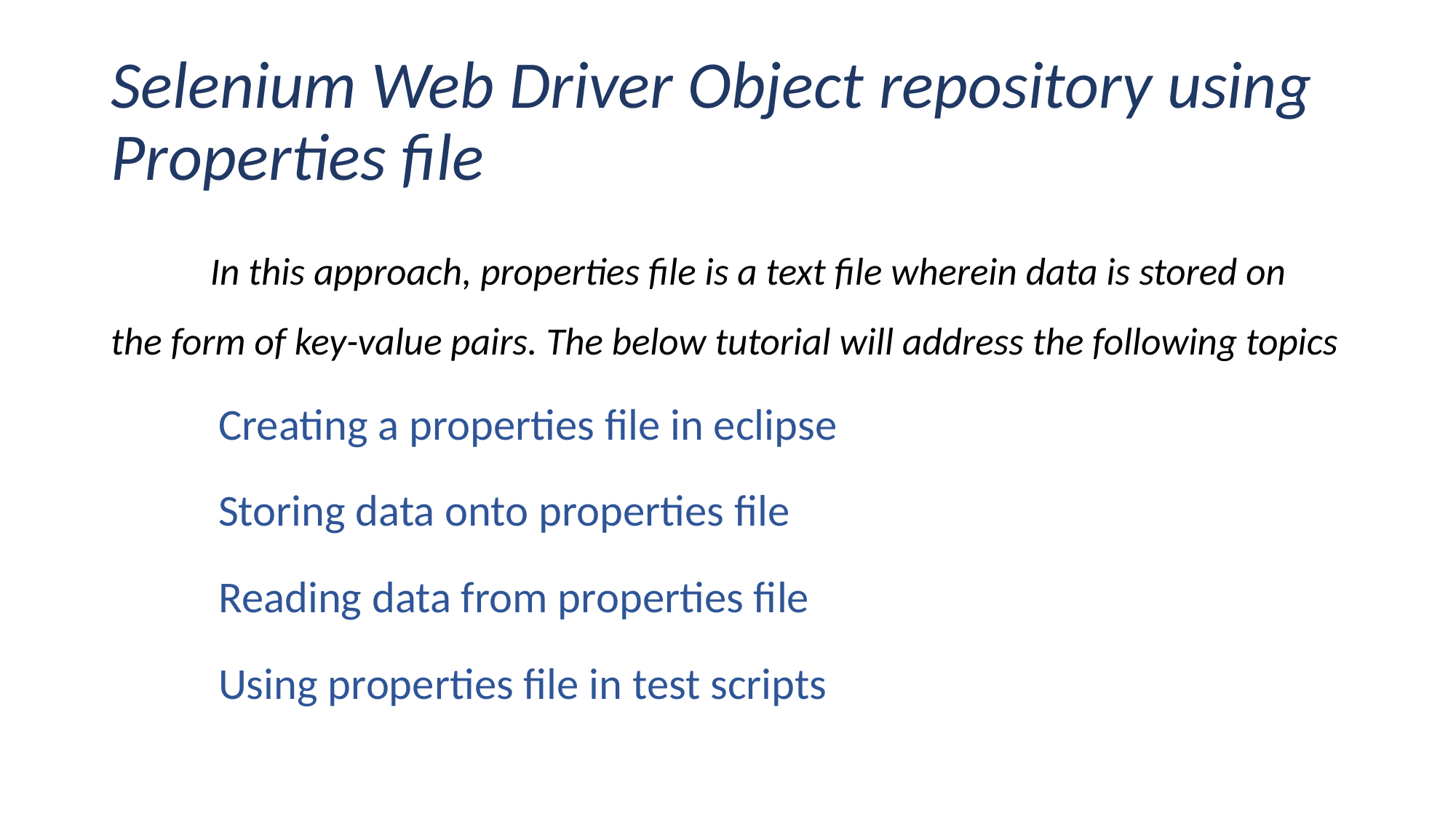

# Selenium Web Driver Object repository using Properties file
	In this approach, properties file is a text file wherein data is stored on the form of key-value pairs. The below tutorial will address the following topics
Creating a properties file in eclipse
Storing data onto properties file
Reading data from properties file
Using properties file in test scripts